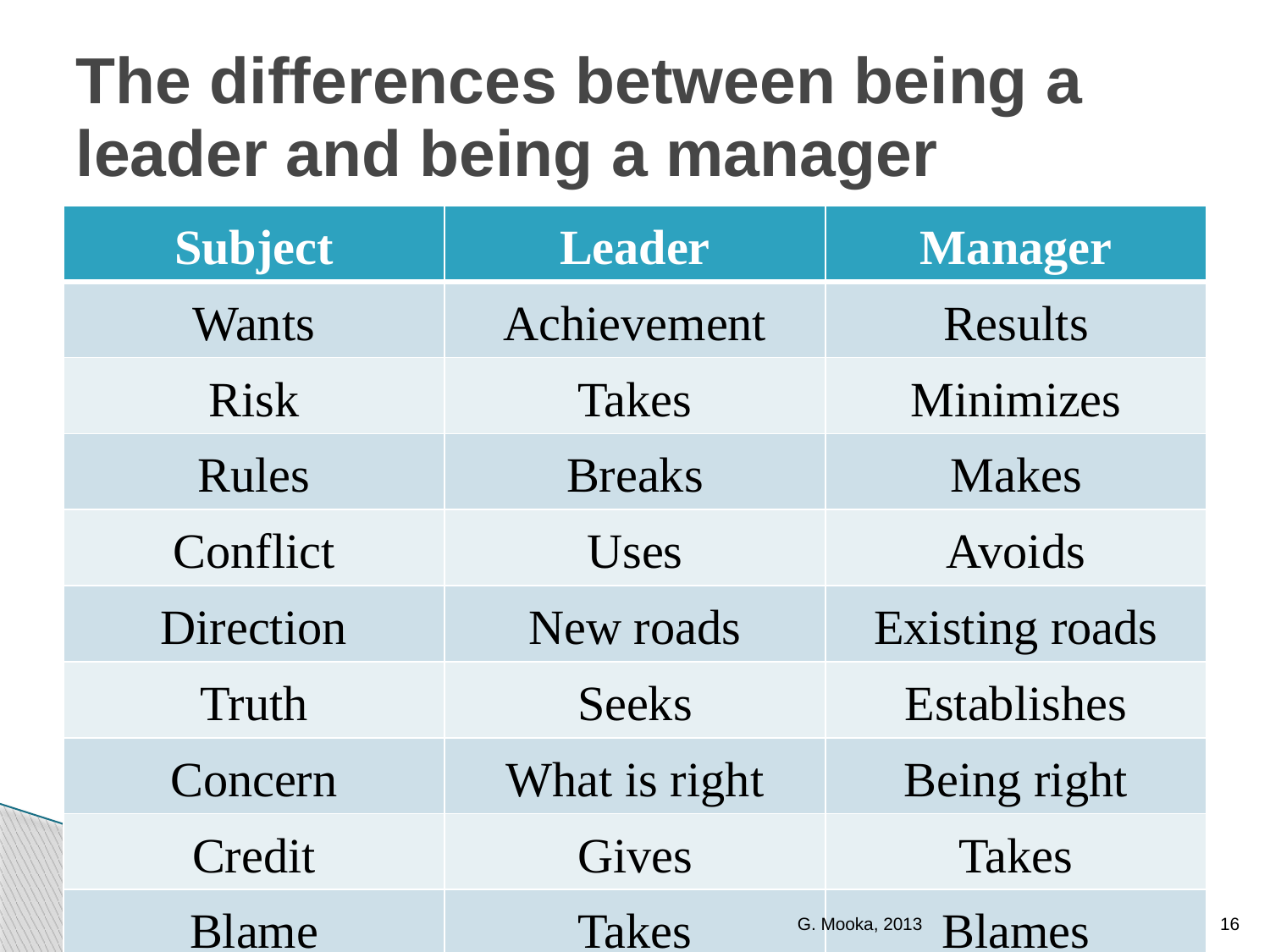

# The differences between being a leader and being a manager
| Subject | Leader | Manager |
| --- | --- | --- |
| Wants | Achievement | Results |
| Risk | Takes | Minimizes |
| Rules | Breaks | Makes |
| Conflict | Uses | Avoids |
| Direction | New roads | Existing roads |
| Truth | Seeks | Establishes |
| Concern | What is right | Being right |
| Credit | Gives | Takes |
| Blame | Takes | Blames |
G. Mooka, 2013
16